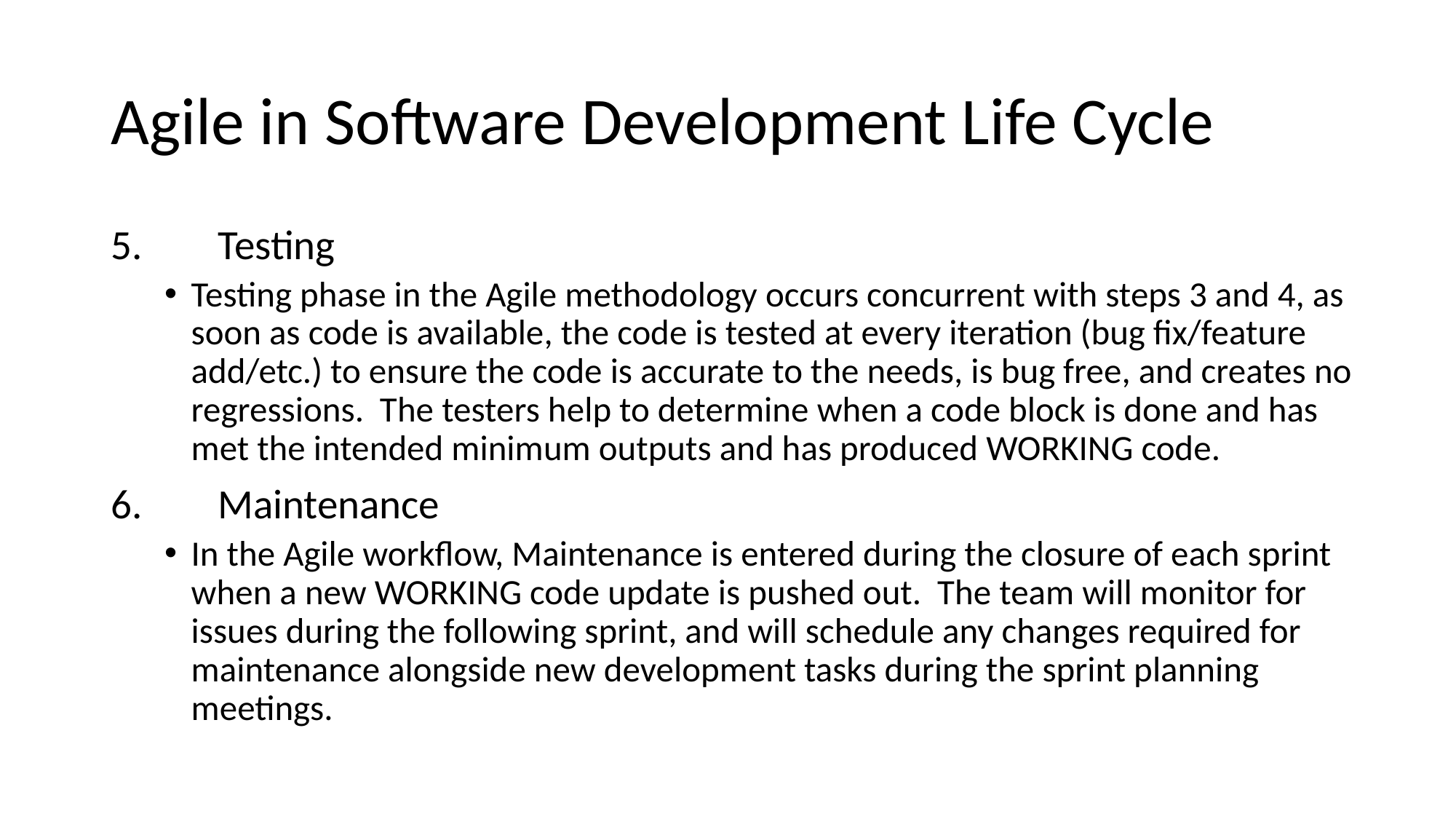

# Agile in Software Development Life Cycle
5.	Testing
Testing phase in the Agile methodology occurs concurrent with steps 3 and 4, as soon as code is available, the code is tested at every iteration (bug fix/feature add/etc.) to ensure the code is accurate to the needs, is bug free, and creates no regressions.  The testers help to determine when a code block is done and has met the intended minimum outputs and has produced WORKING code.
6.	Maintenance
In the Agile workflow, Maintenance is entered during the closure of each sprint when a new WORKING code update is pushed out.  The team will monitor for issues during the following sprint, and will schedule any changes required for maintenance alongside new development tasks during the sprint planning meetings.